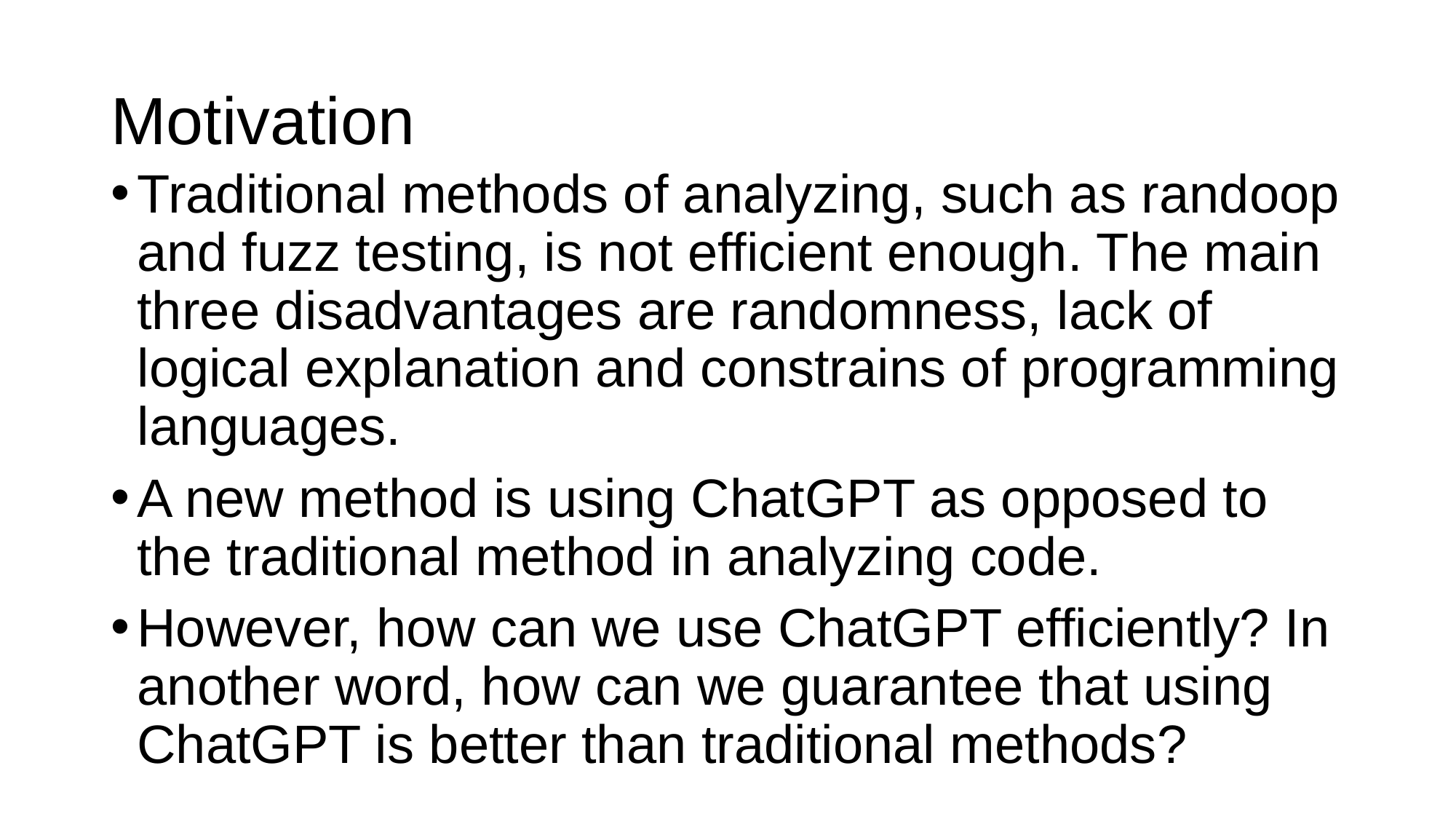

# Motivation
Traditional methods of analyzing, such as randoop and fuzz testing, is not efficient enough. The main three disadvantages are randomness, lack of logical explanation and constrains of programming languages.
A new method is using ChatGPT as opposed to the traditional method in analyzing code.
However, how can we use ChatGPT efficiently? In another word, how can we guarantee that using ChatGPT is better than traditional methods?